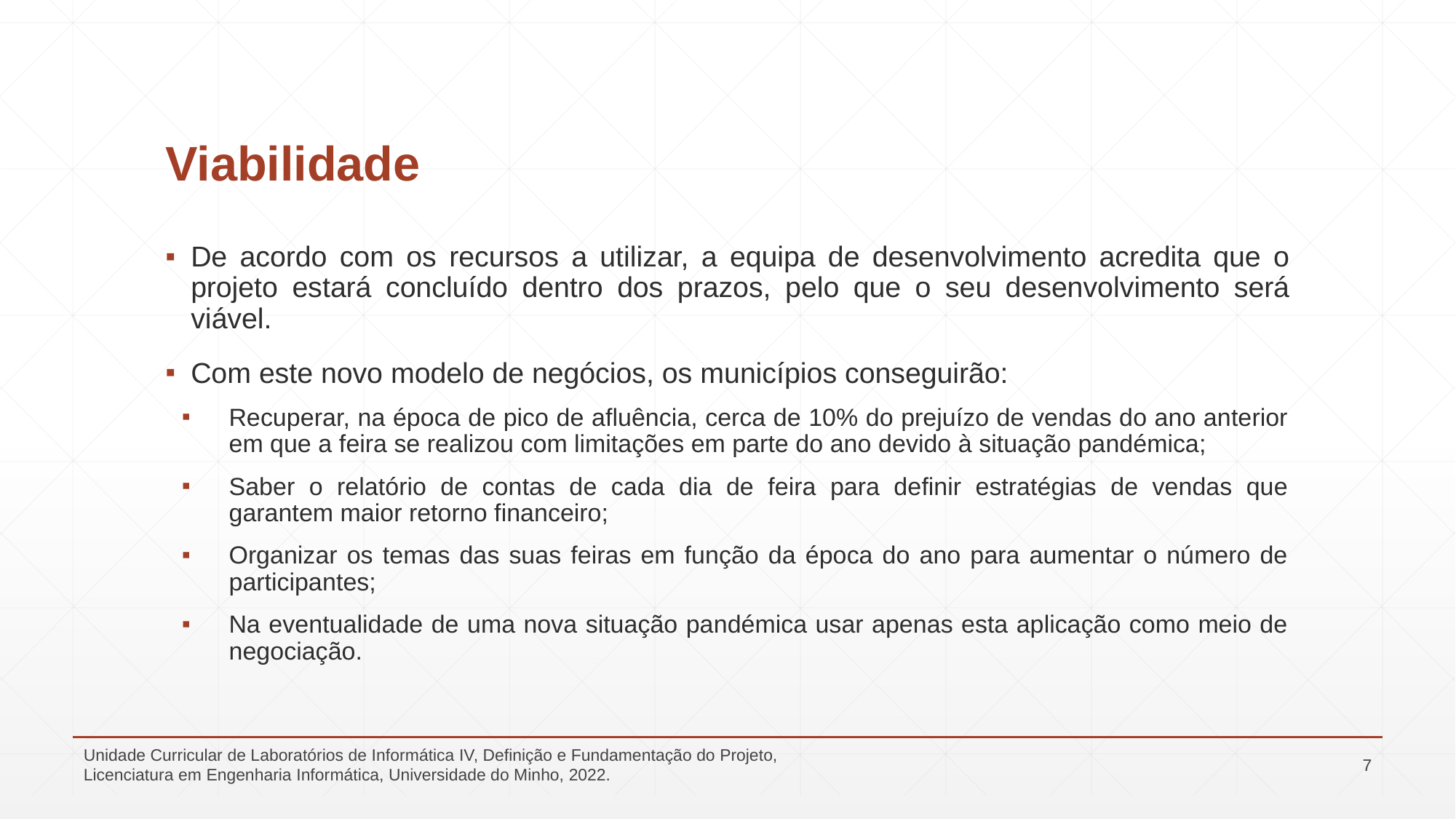

# Viabilidade
De acordo com os recursos a utilizar, a equipa de desenvolvimento acredita que o projeto estará concluído dentro dos prazos, pelo que o seu desenvolvimento será viável.
Com este novo modelo de negócios, os municípios conseguirão:
Recuperar, na época de pico de afluência, cerca de 10% do prejuízo de vendas do ano anterior em que a feira se realizou com limitações em parte do ano devido à situação pandémica;
Saber o relatório de contas de cada dia de feira para definir estratégias de vendas que garantem maior retorno financeiro;
Organizar os temas das suas feiras em função da época do ano para aumentar o número de participantes;
Na eventualidade de uma nova situação pandémica usar apenas esta aplicação como meio de negociação.
Unidade Curricular de Laboratórios de Informática IV, Definição e Fundamentação do Projeto, Licenciatura em Engenharia Informática, Universidade do Minho, 2022.
7